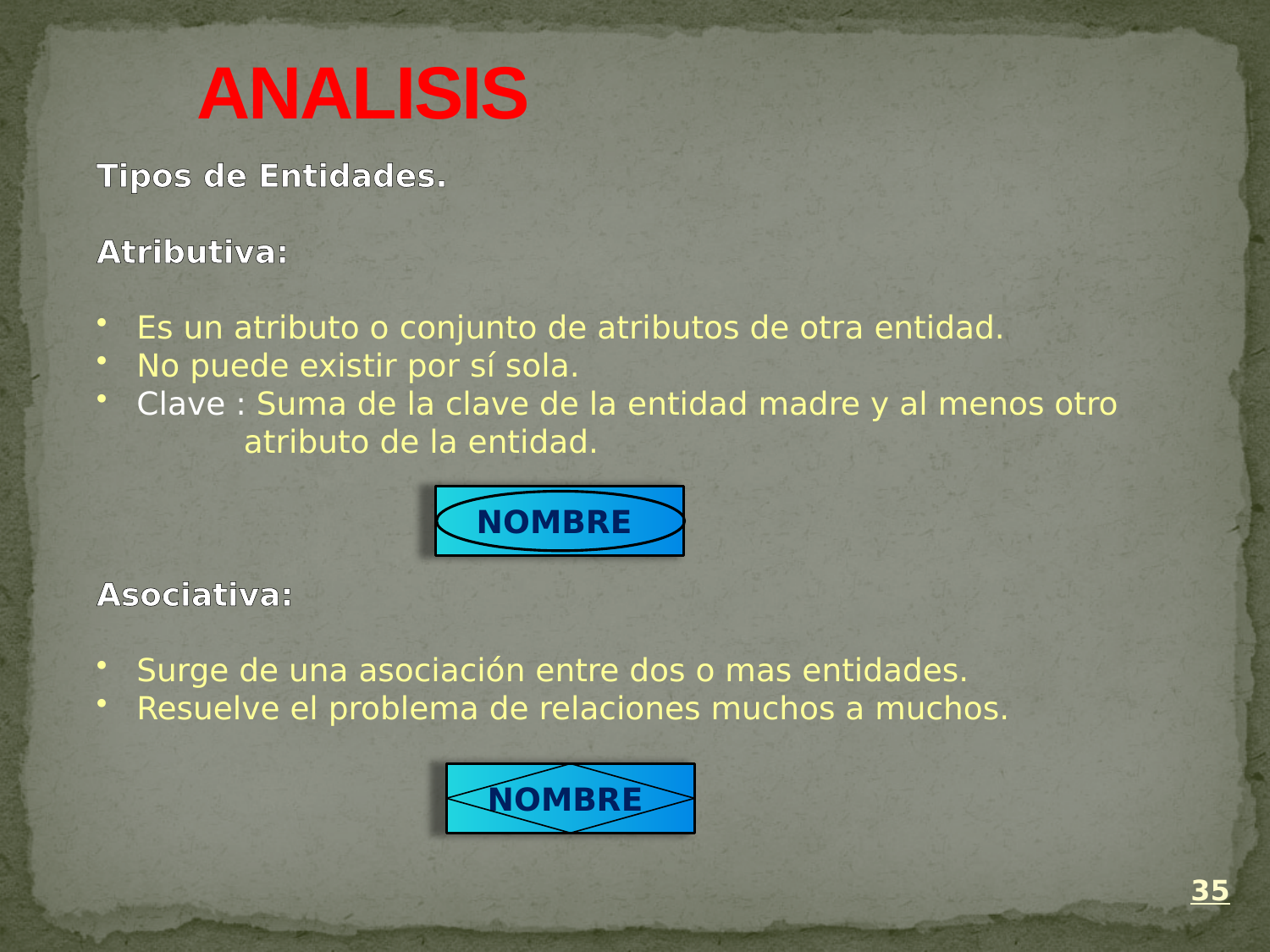

# ANALISIS
Tipos de Entidades.

Atributiva:

 Es un atributo o conjunto de atributos de otra entidad.
 No puede existir por sí sola.
 Clave : Suma de la clave de la entidad madre y al menos otro
	  atributo de la entidad.

Asociativa:

 Surge de una asociación entre dos o mas entidades.
 Resuelve el problema de relaciones muchos a muchos.

NOMBRE

NOMBRE
35